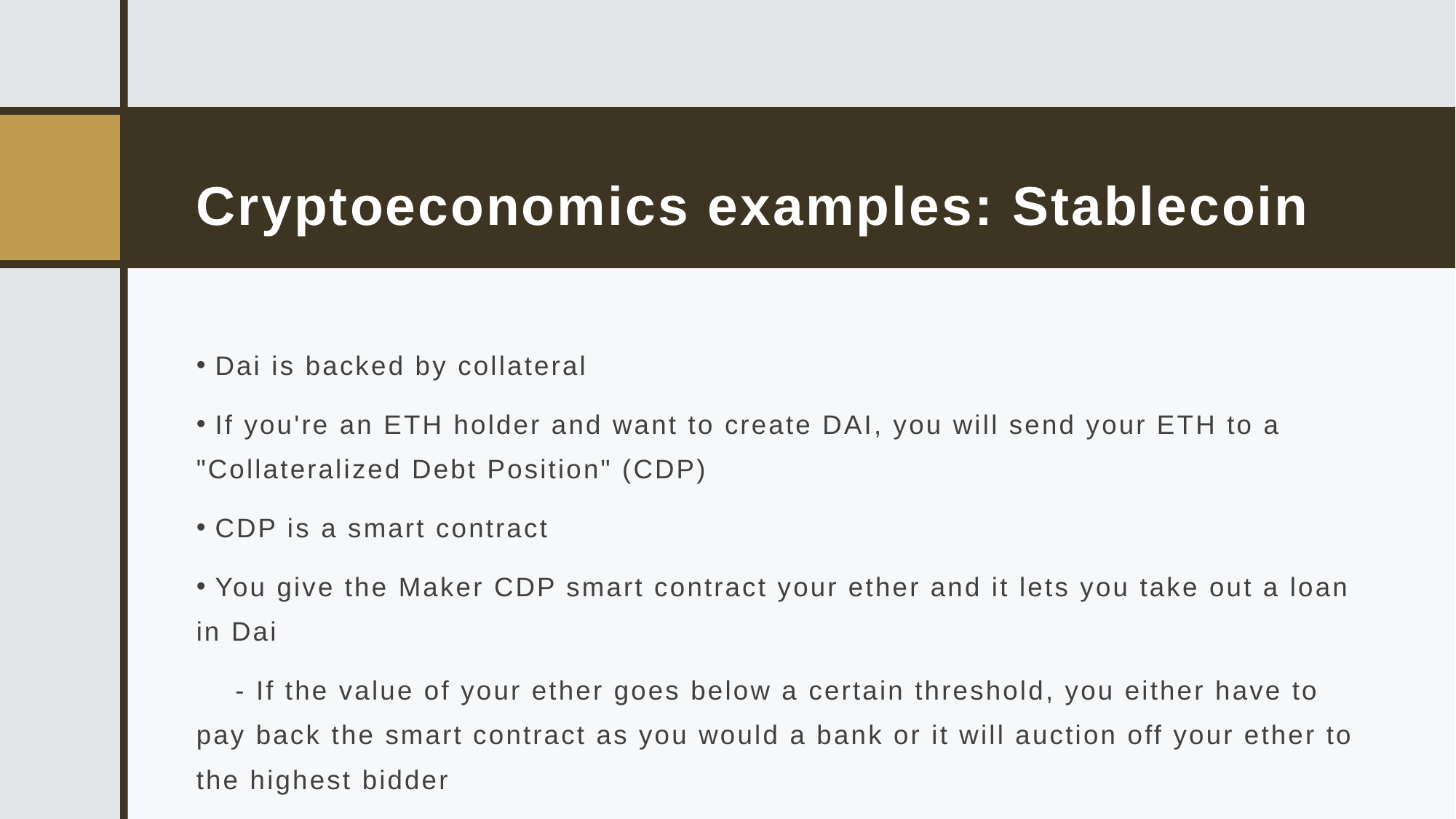

# Cryptoeconomics examples: Stablecoin

 Dai is backed by collateral
 If you're an ETH holder and want to create DAI, you will send your ETH to a "Collateralized Debt Position" (CDP)
 CDP is a smart contract
 You give the Maker CDP smart contract your ether and it lets you take out a loan in Dai
    - If the value of your ether goes below a certain threshold, you either have to pay back the smart contract as you would a bank or it will auction off your ether to the highest bidder